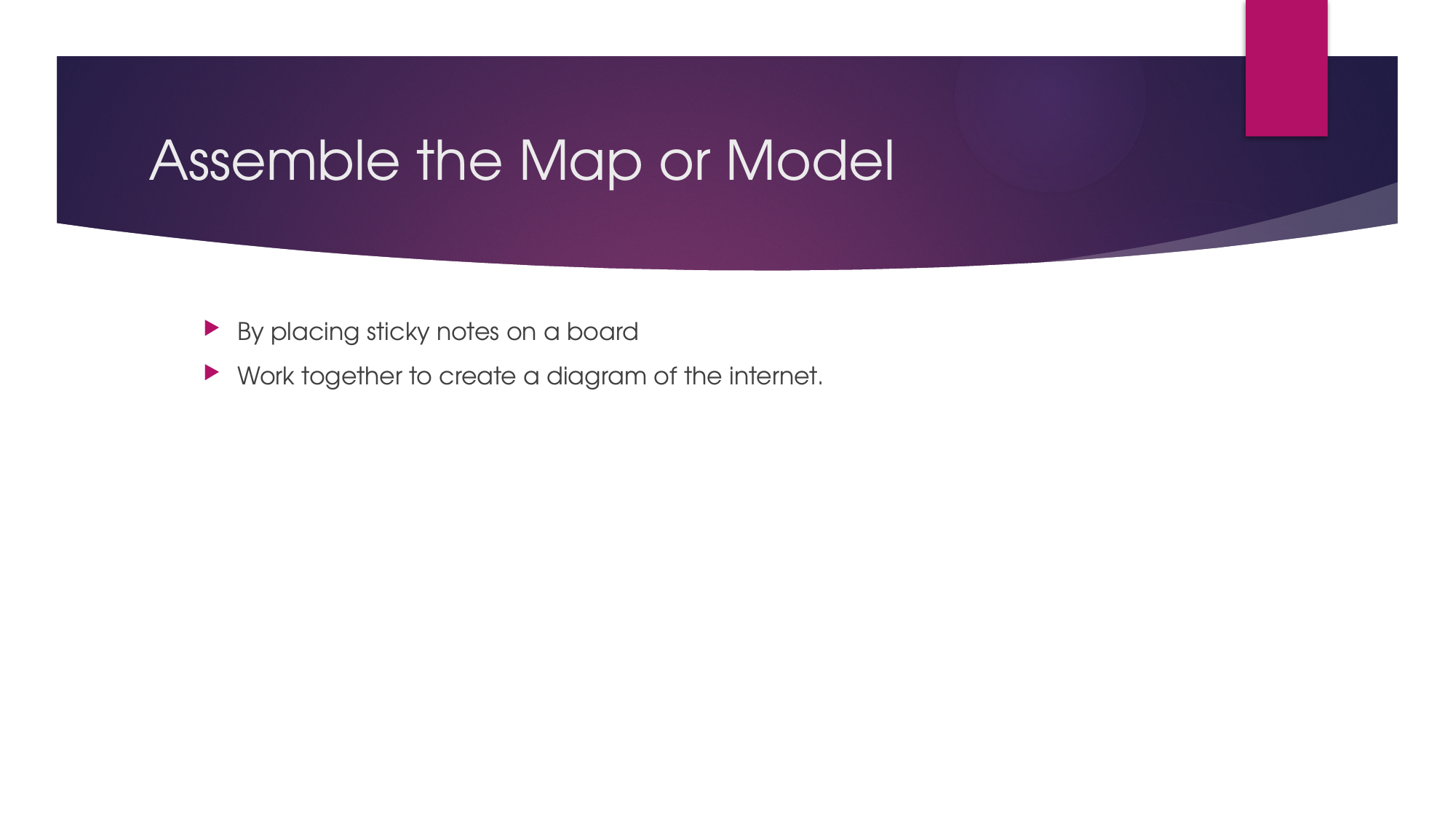

# Assemble the Map or Model
By placing sticky notes on a board
Work together to create a diagram of the internet.